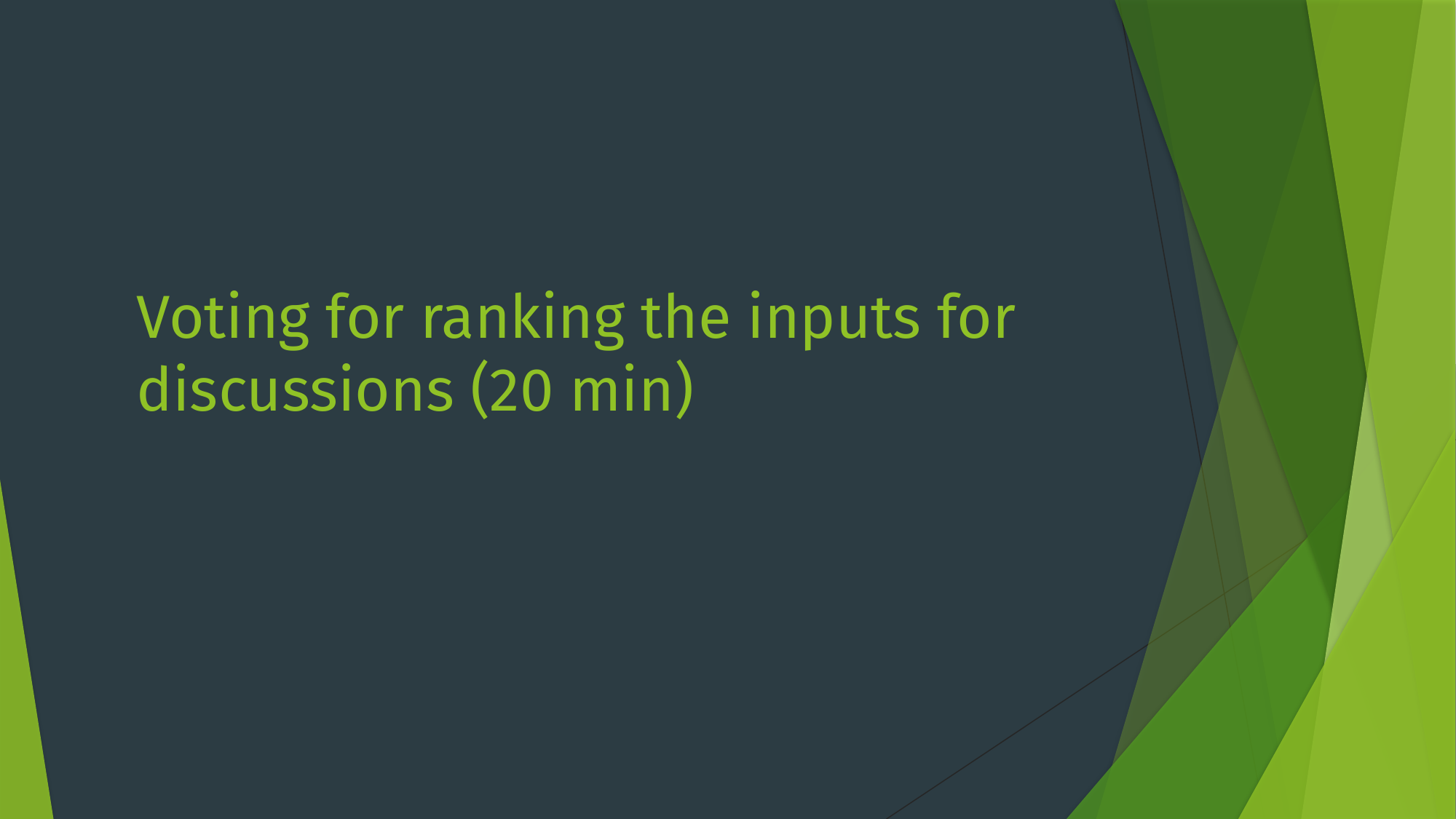

# Voting for ranking the inputs for discussions (20 min)